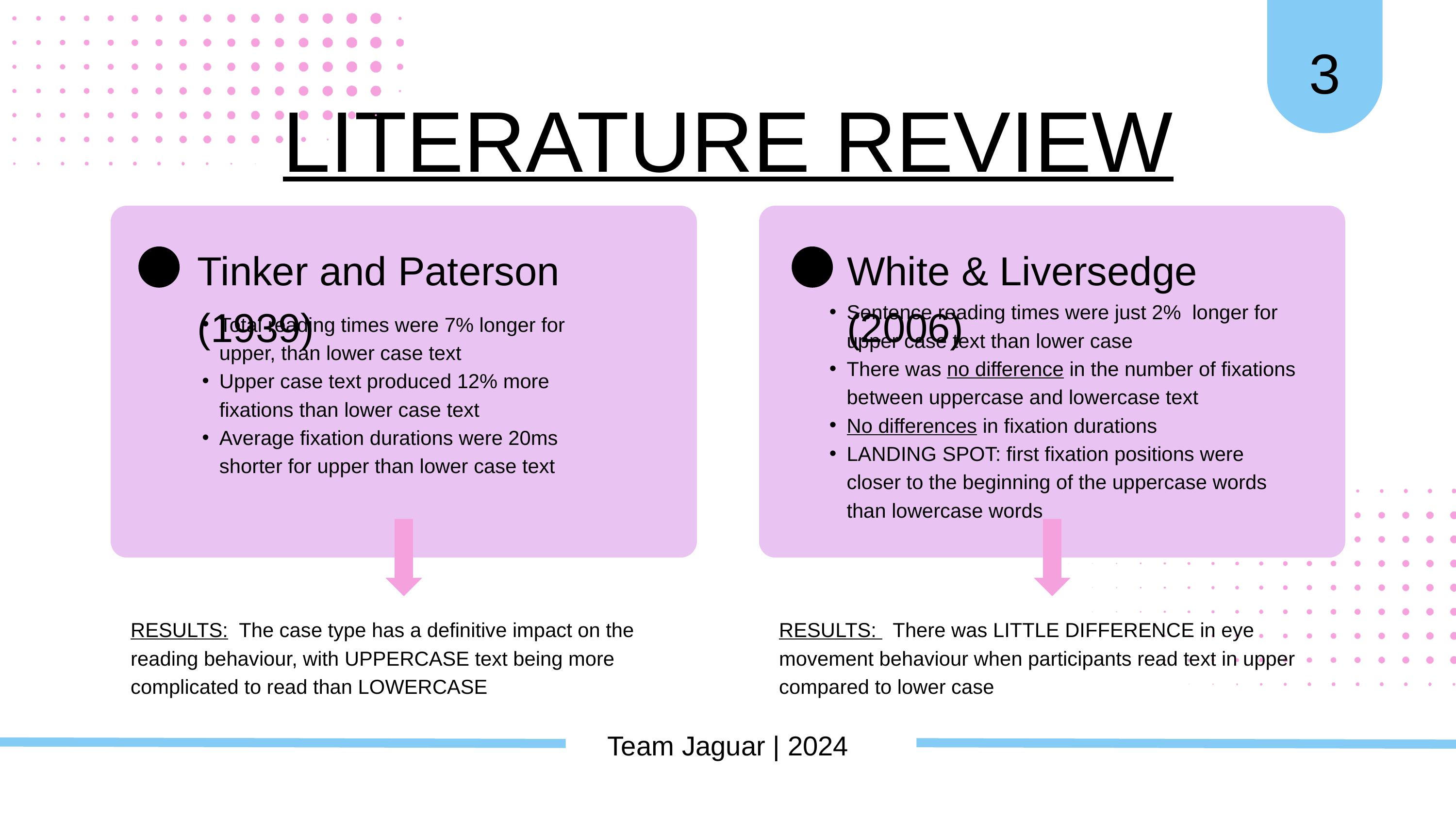

3

LITERATURE REVIEW

Tinker and Paterson (1939)
White & Liversedge (2006)

Sentence reading times were just 2%  longer for upper case text than lower case
There was no difference in the number of fixations between uppercase and lowercase text
No differences in fixation durations
LANDING SPOT: first fixation positions were closer to the beginning of the uppercase words than lowercase words
Total reading times were 7% longer for upper, than lower case text
Upper case text produced 12% more fixations than lower case text
Average fixation durations were 20ms shorter for upper than lower case text

RESULTS:  The case type has a definitive impact on the reading behaviour, with UPPERCASE text being more complicated to read than LOWERCASE
RESULTS:   There was LITTLE DIFFERENCE in eye movement behaviour when participants read text in upper compared to lower case
Team Jaguar | 2024